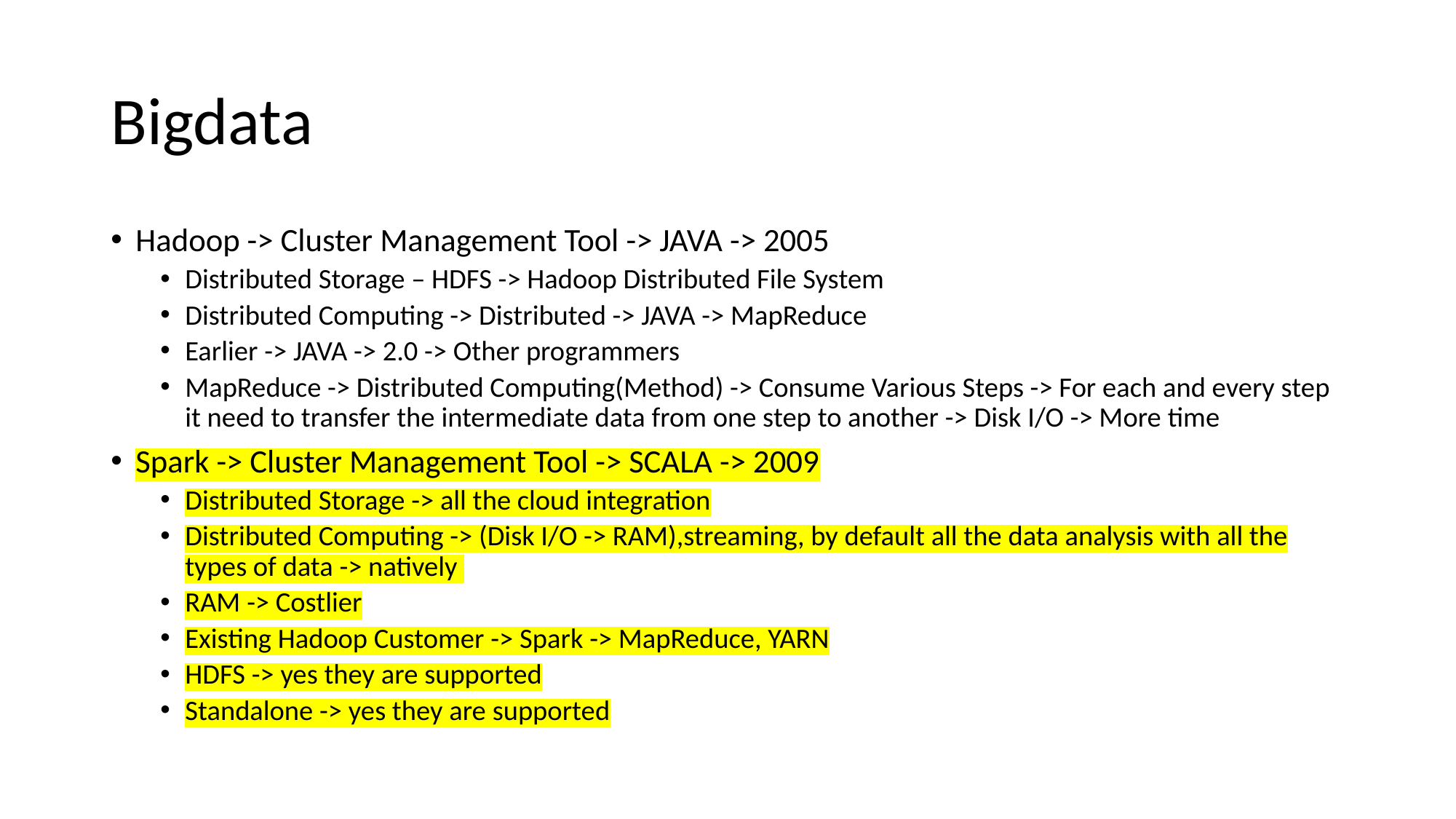

# Bigdata
Hadoop -> Cluster Management Tool -> JAVA -> 2005
Distributed Storage – HDFS -> Hadoop Distributed File System
Distributed Computing -> Distributed -> JAVA -> MapReduce
Earlier -> JAVA -> 2.0 -> Other programmers
MapReduce -> Distributed Computing(Method) -> Consume Various Steps -> For each and every step it need to transfer the intermediate data from one step to another -> Disk I/O -> More time
Spark -> Cluster Management Tool -> SCALA -> 2009
Distributed Storage -> all the cloud integration
Distributed Computing -> (Disk I/O -> RAM),streaming, by default all the data analysis with all the types of data -> natively
RAM -> Costlier
Existing Hadoop Customer -> Spark -> MapReduce, YARN
HDFS -> yes they are supported
Standalone -> yes they are supported